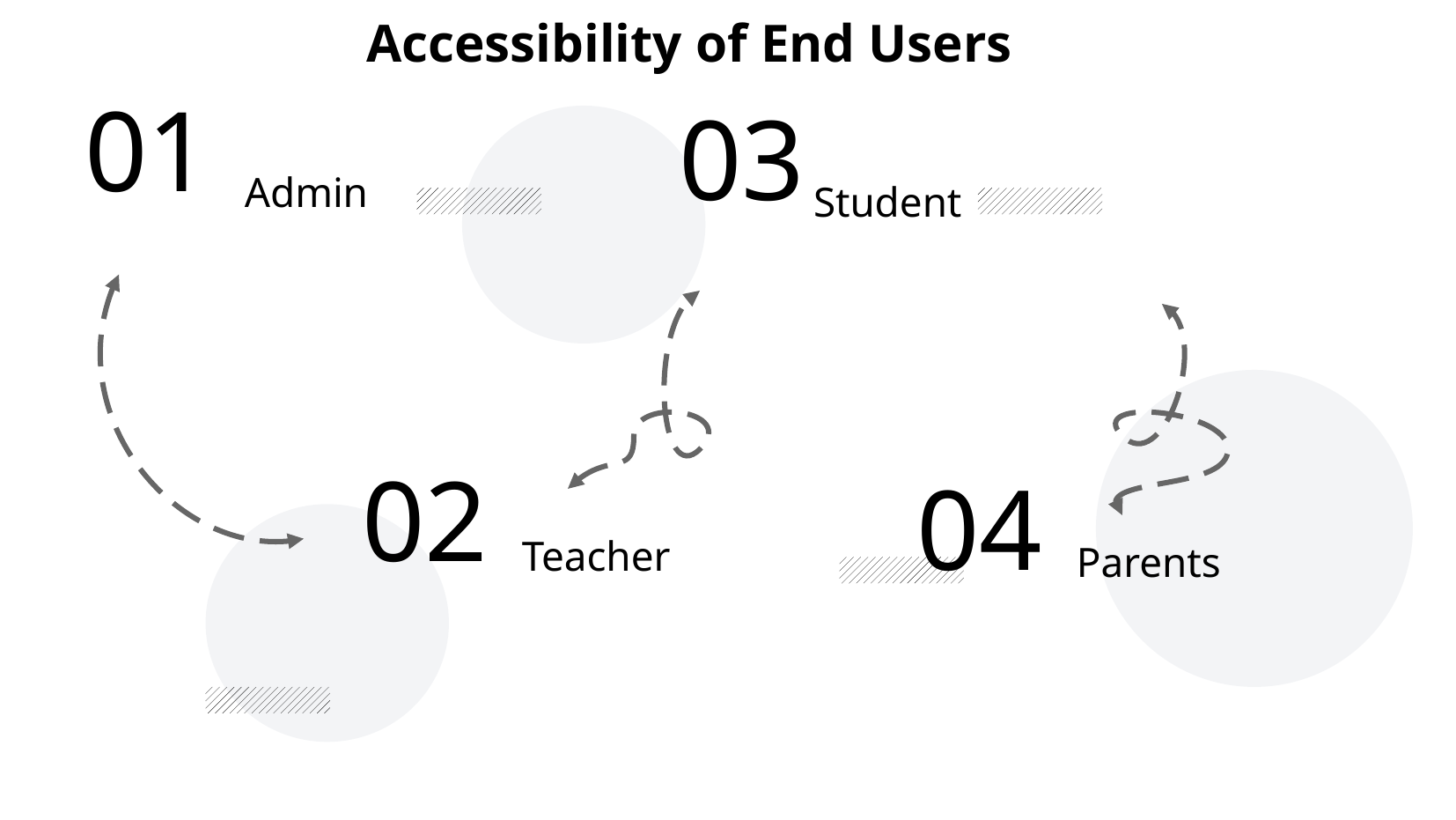

Accessibility of End Users
01
03
Admin
Student

02
04
Teacher
Parents